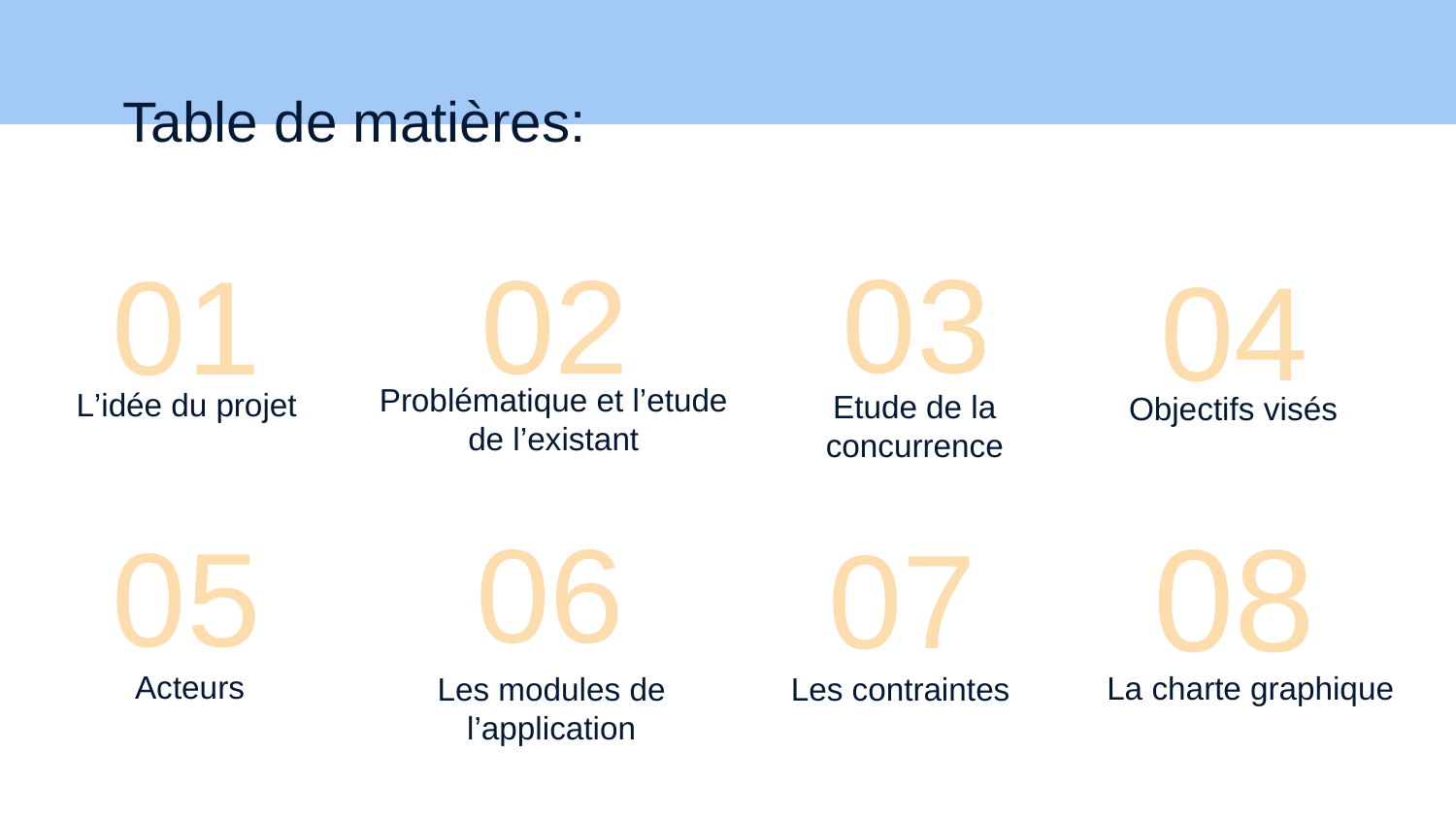

Table de matières:
03
02
# 01
04
Problématique et l’etude de l’existant
L’idée du projet
Etude de la
concurrence
Objectifs visés
07
06
05
08
Acteurs
La charte graphique
Les modules de l’application
Les contraintes